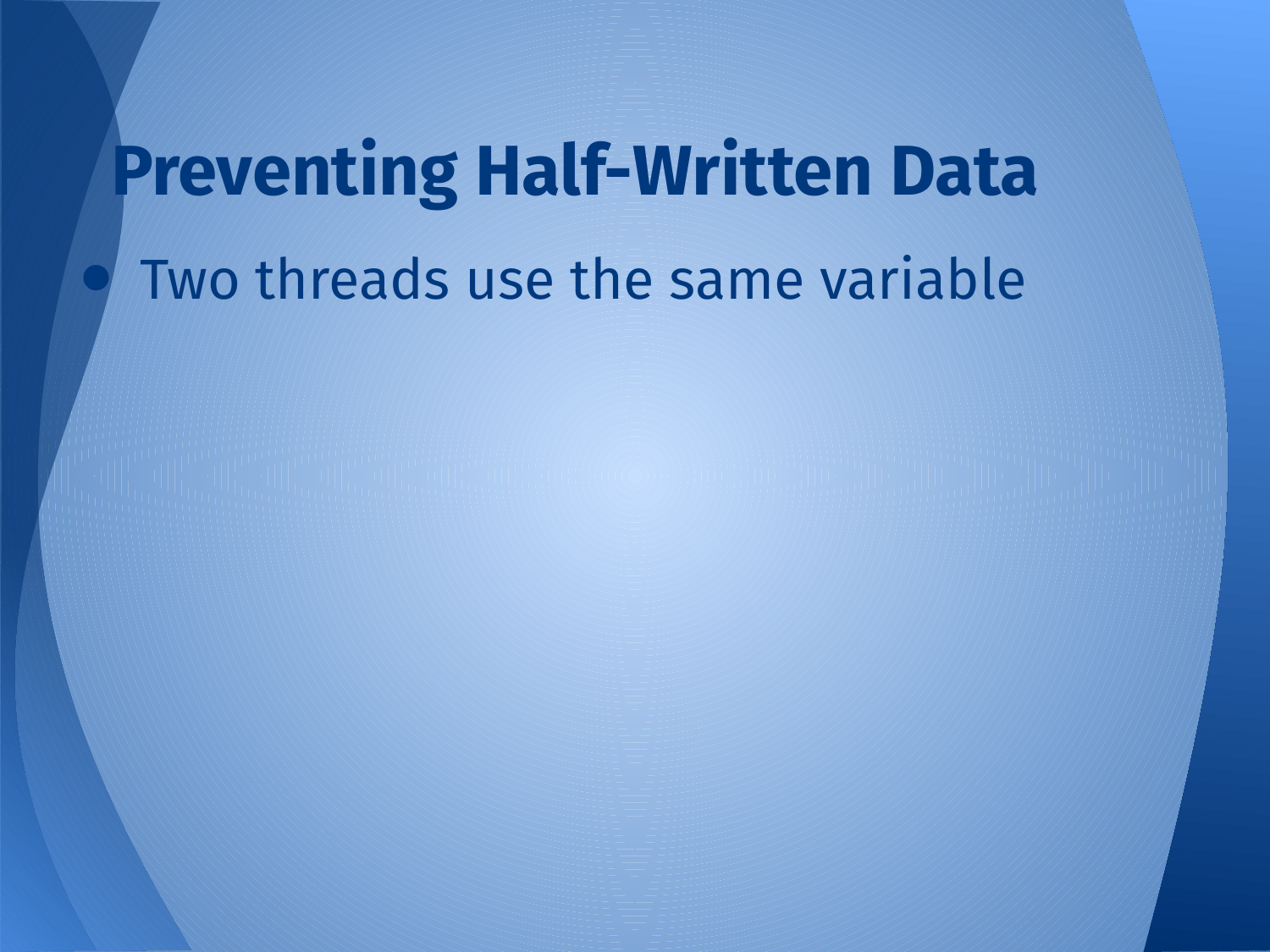

# Preventing Half-Written Data
Two threads use the same variable